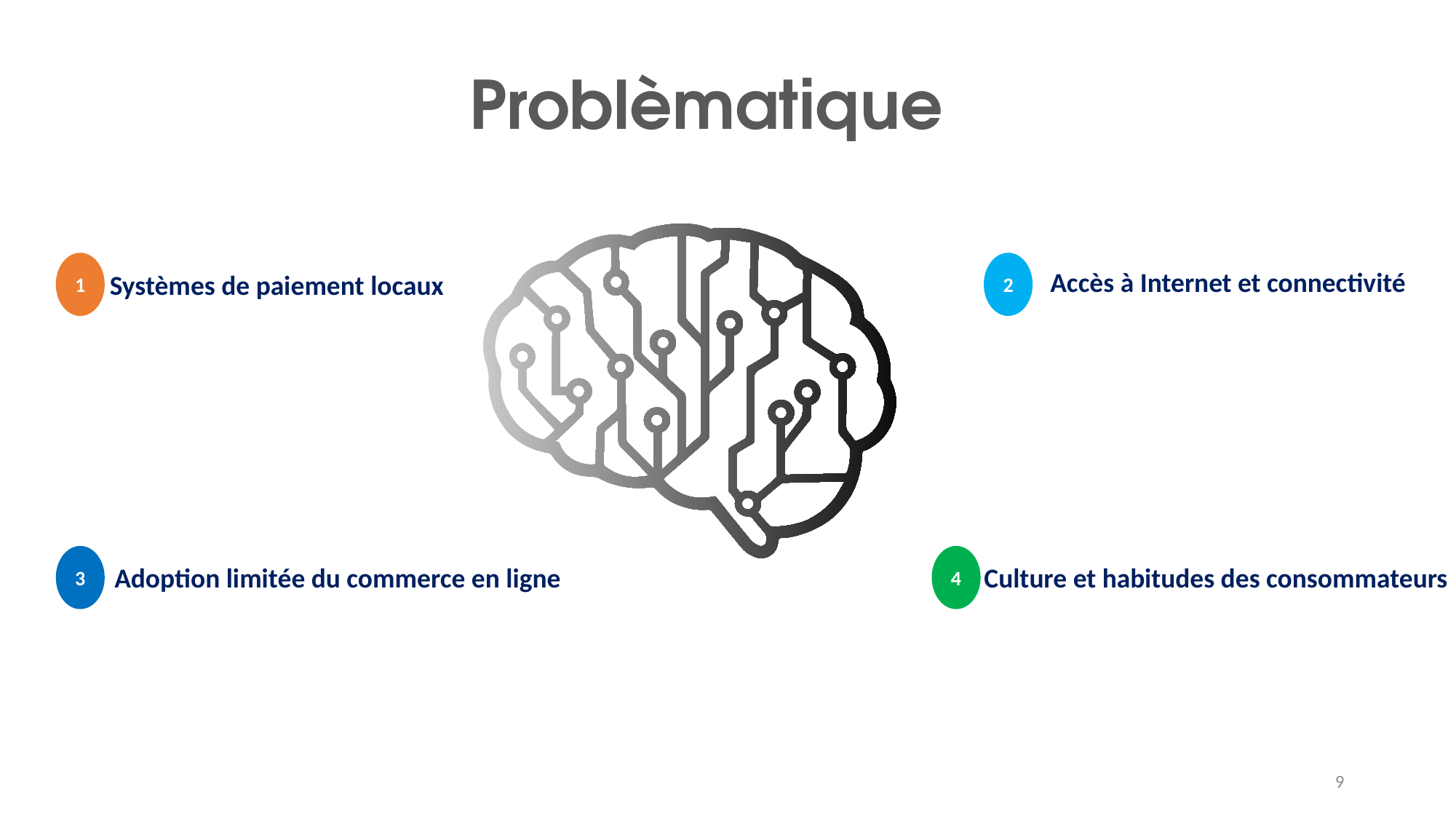

Problèmatique

1
2
Accès à Internet et connectivité
Systèmes de paiement locaux
3
4
Adoption limitée du commerce en ligne
Culture et habitudes des consommateurs
9